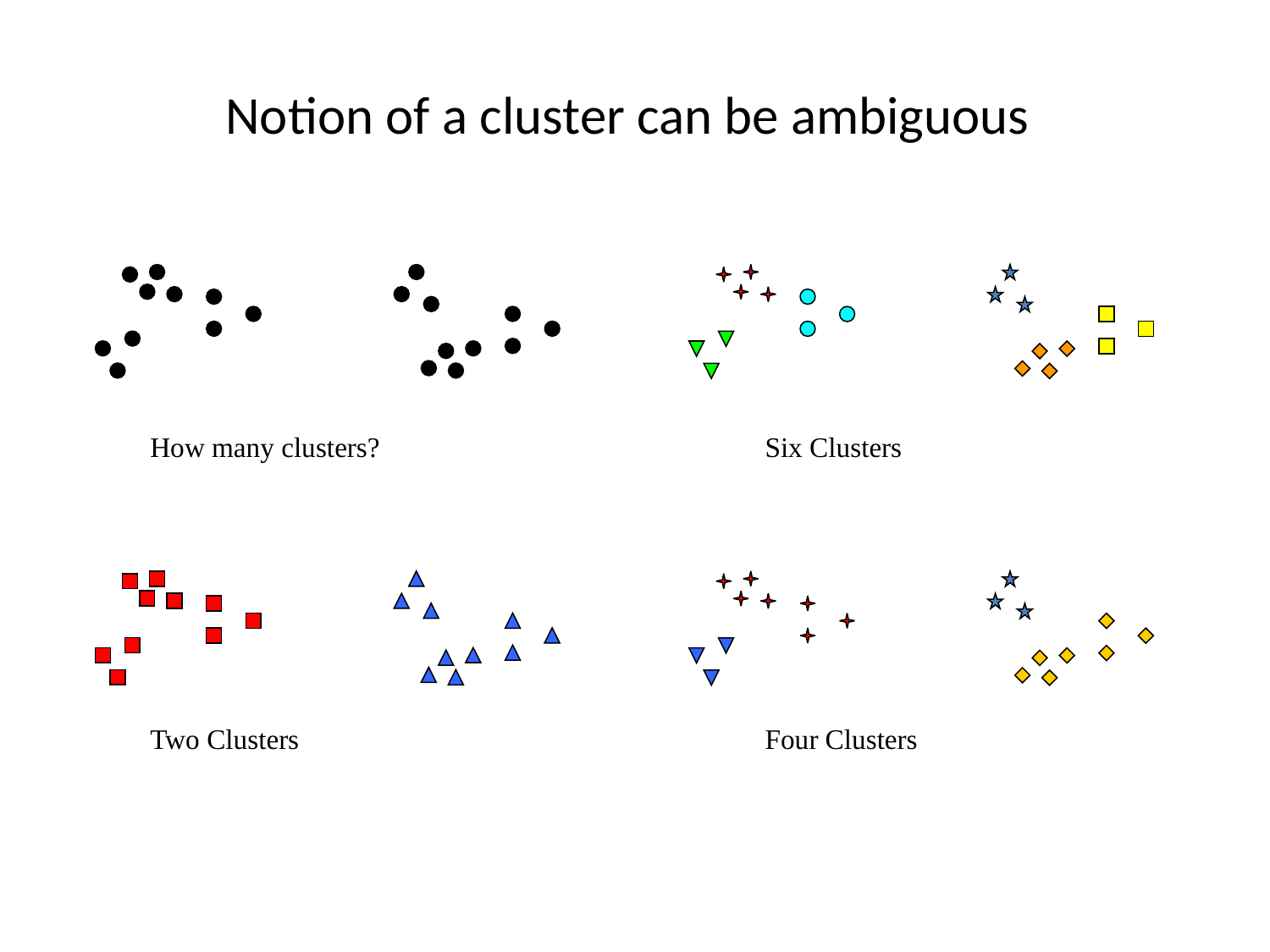

# Notion of a cluster can be ambiguous

How many clusters?

Six Clusters

Two Clusters

Four Clusters